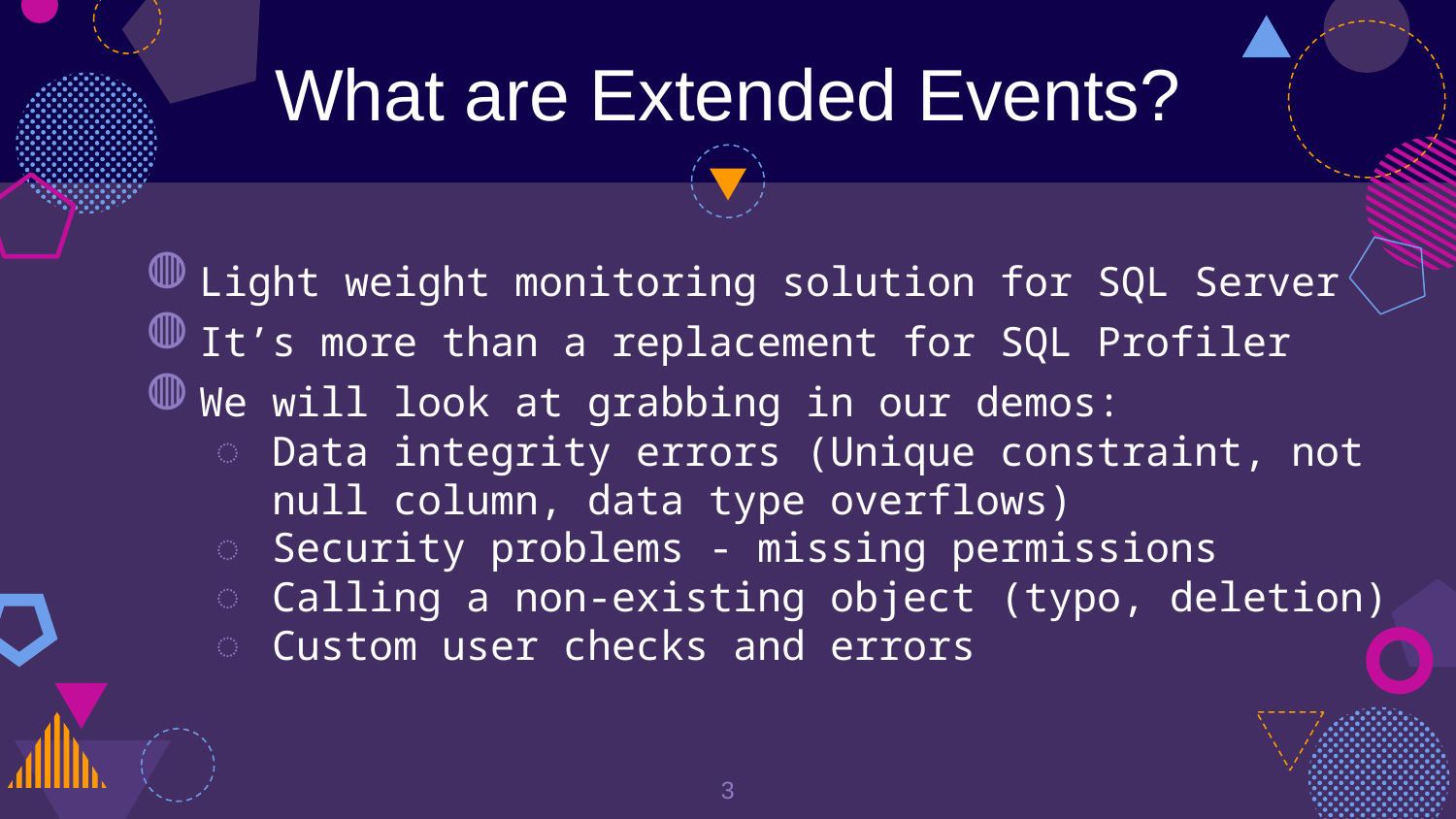

# What are Extended Events?
Light weight monitoring solution for SQL Server
It’s more than a replacement for SQL Profiler
We will look at grabbing in our demos:
Data integrity errors (Unique constraint, not null column, data type overflows)
Security problems - missing permissions
Calling a non-existing object (typo, deletion)
Custom user checks and errors

3